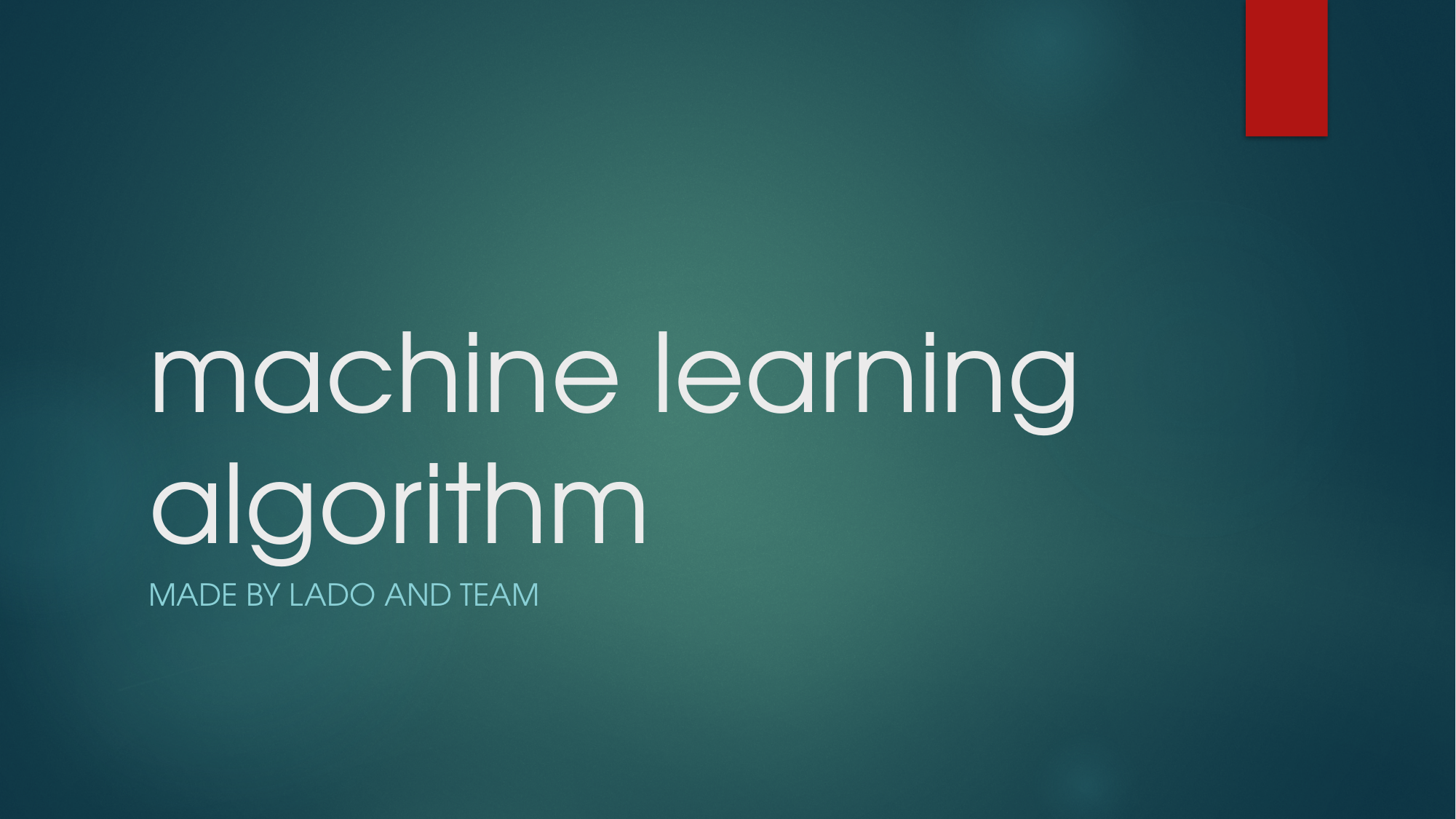

# machine learning algorithm
made by lado and team